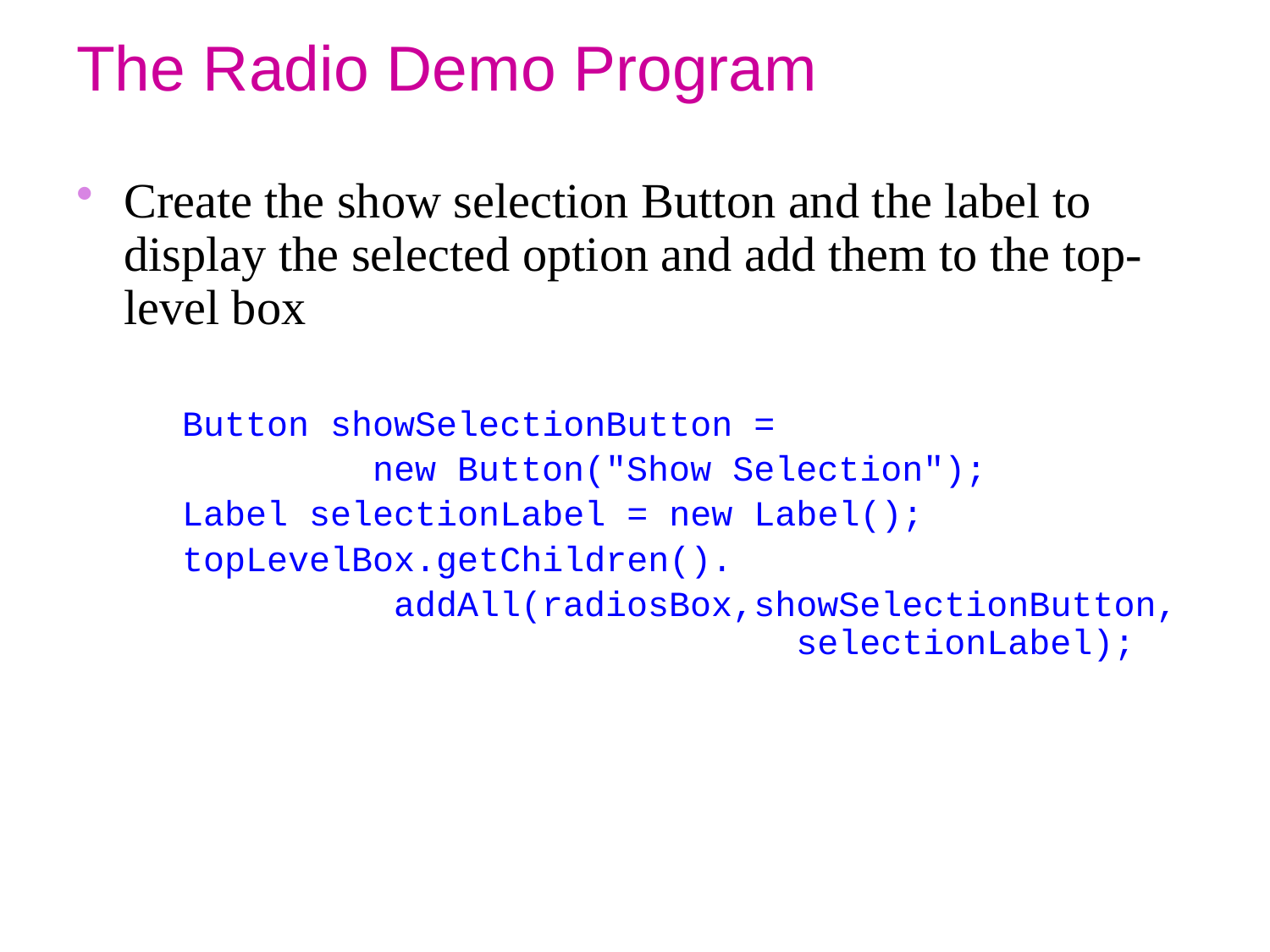

# The Radio Demo Program
Create the show selection Button and the label to display the selected option and add them to the top-level box

     Button showSelectionButton =
              new Button("Show Selection");
     Label selectionLabel = new Label();
     topLevelBox.getChildren().
               addAll(radiosBox,showSelectionButton,  	   		                selectionLabel);